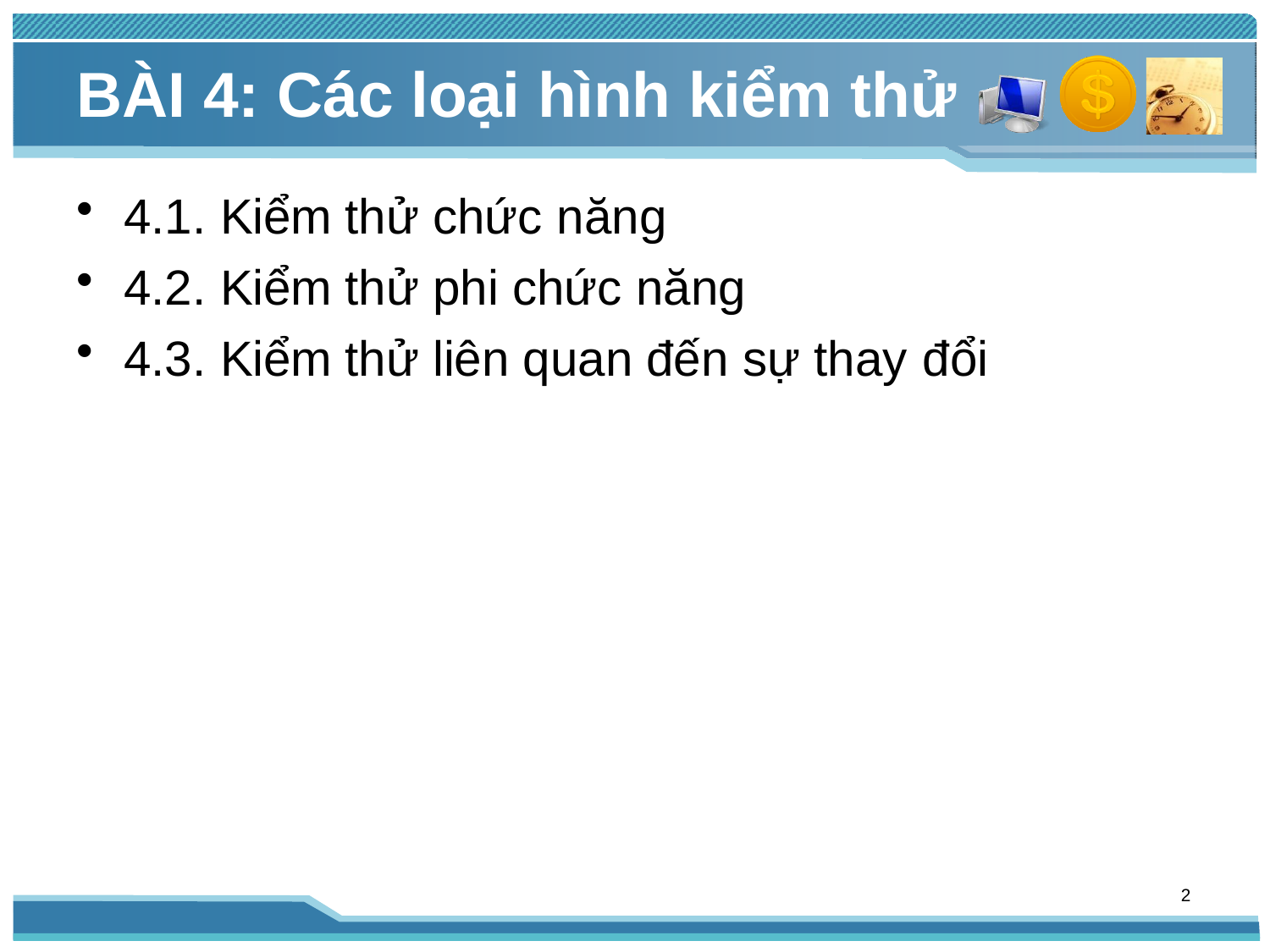

# BÀI 4: Các loại hình kiểm thử
4.1. Kiểm thử chức năng
4.2. Kiểm thử phi chức năng
4.3. Kiểm thử liên quan đến sự thay đổi
2